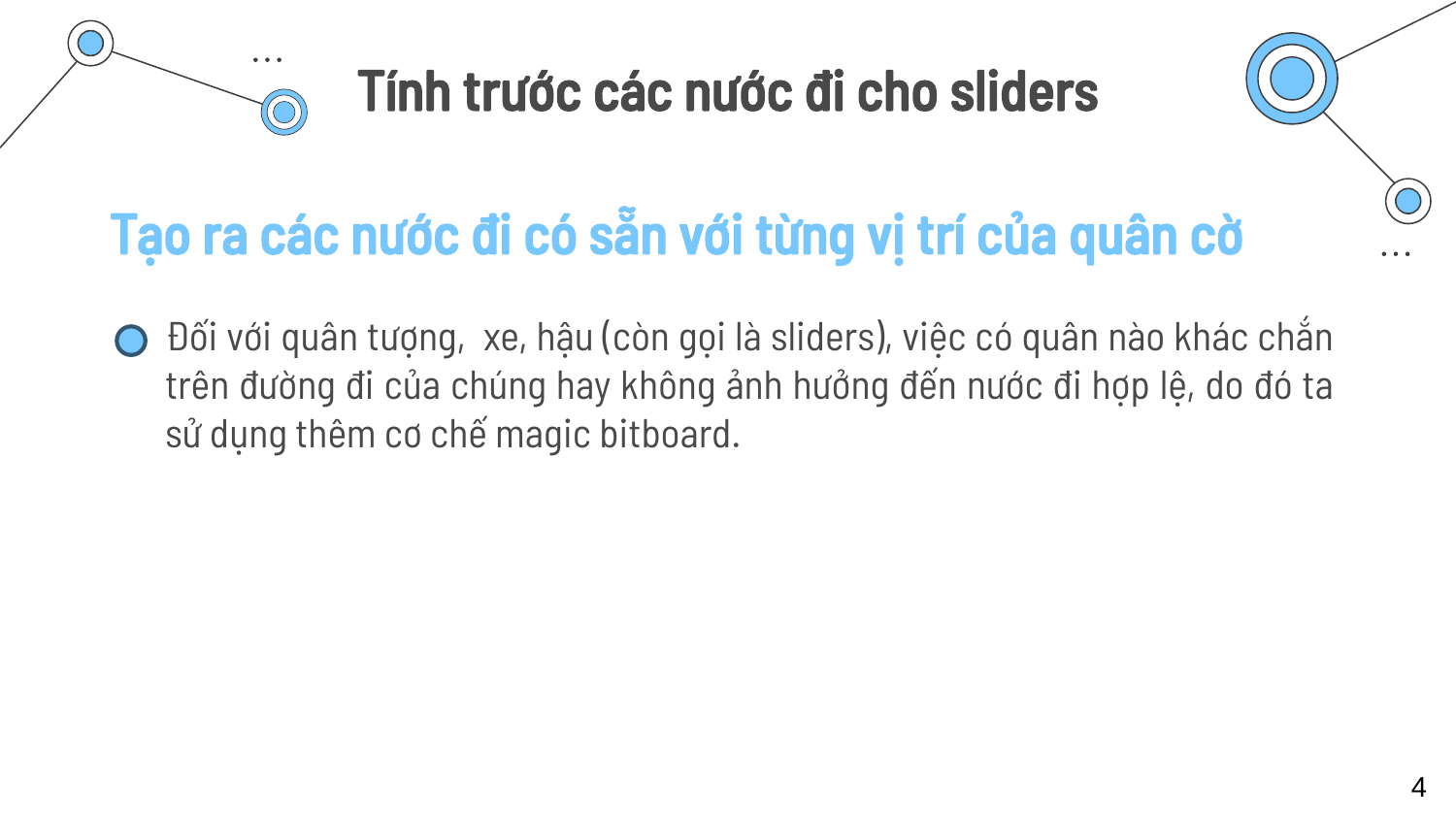

# Tính trước các nước đi cho sliders
Tạo ra các nước đi có sẵn với từng vị trí của quân cờ
Đối với quân tượng,  xe, hậu (còn gọi là sliders), việc có quân nào khác chắn trên đường đi của chúng hay không ảnh hưởng đến nước đi hợp lệ, do đó ta sử dụng thêm cơ chế magic bitboard.

4